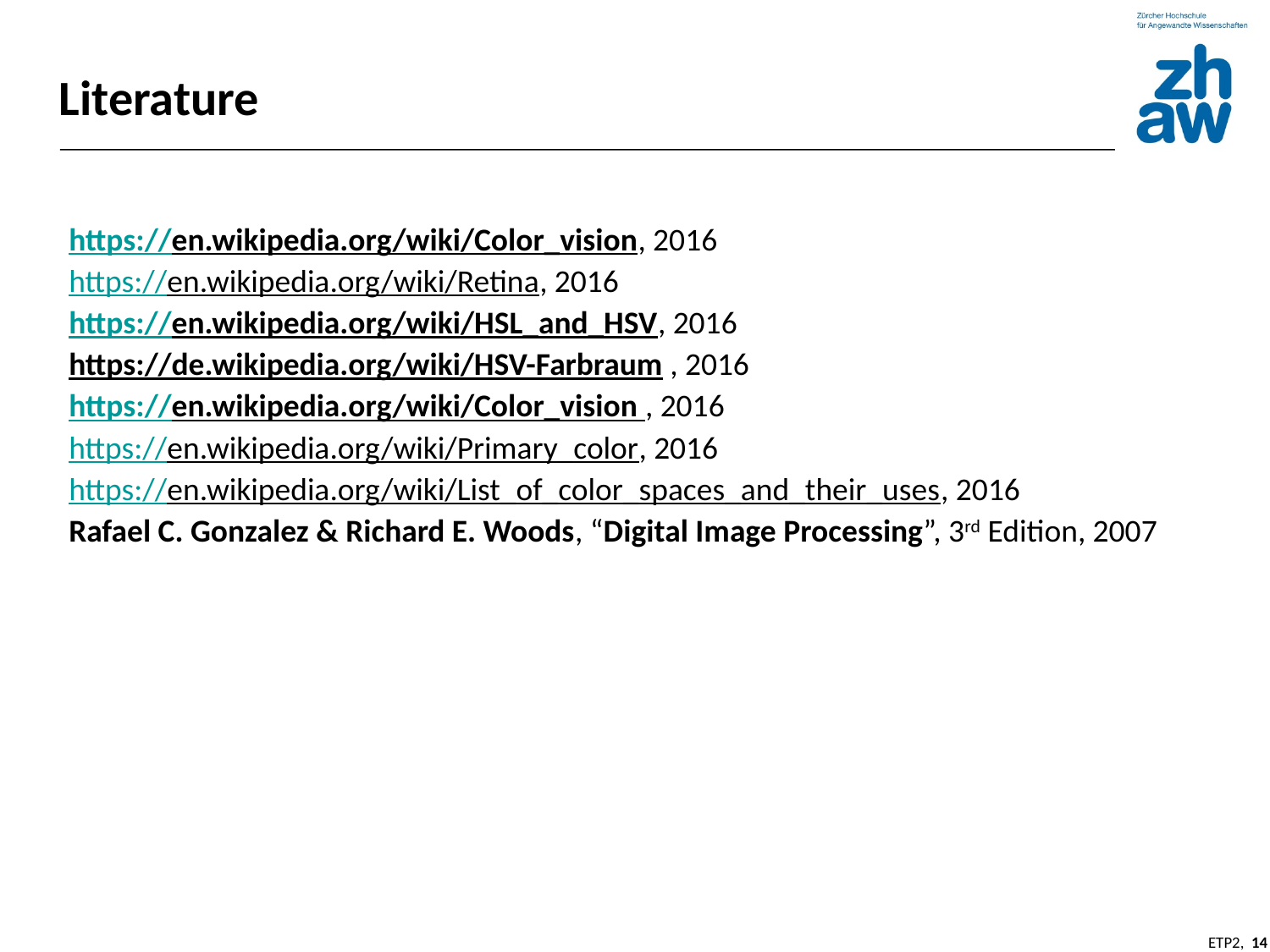

Literature

https://en.wikipedia.org/wiki/Color_vision, 2016
https://en.wikipedia.org/wiki/Retina, 2016
https://en.wikipedia.org/wiki/HSL_and_HSV, 2016
https://de.wikipedia.org/wiki/HSV-Farbraum , 2016
https://en.wikipedia.org/wiki/Color_vision , 2016
https://en.wikipedia.org/wiki/Primary_color, 2016
https://en.wikipedia.org/wiki/List_of_color_spaces_and_their_uses, 2016
Rafael C. Gonzalez & Richard E. Woods, “Digital Image Processing”, 3rd Edition, 2007